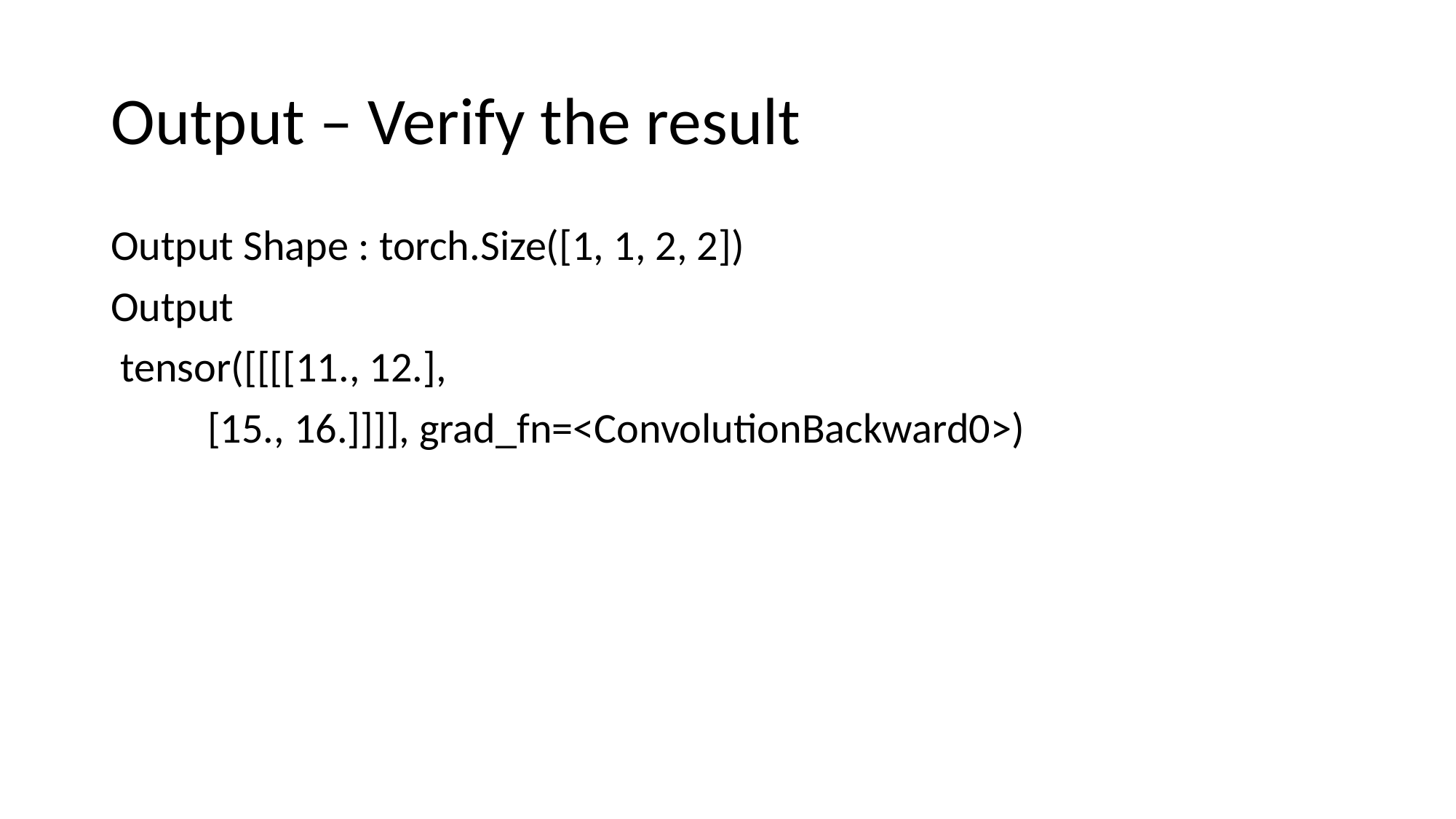

# Output – Verify the result
Output Shape : torch.Size([1, 1, 2, 2])
Output
 tensor([[[[11., 12.],
          [15., 16.]]]], grad_fn=<ConvolutionBackward0>)